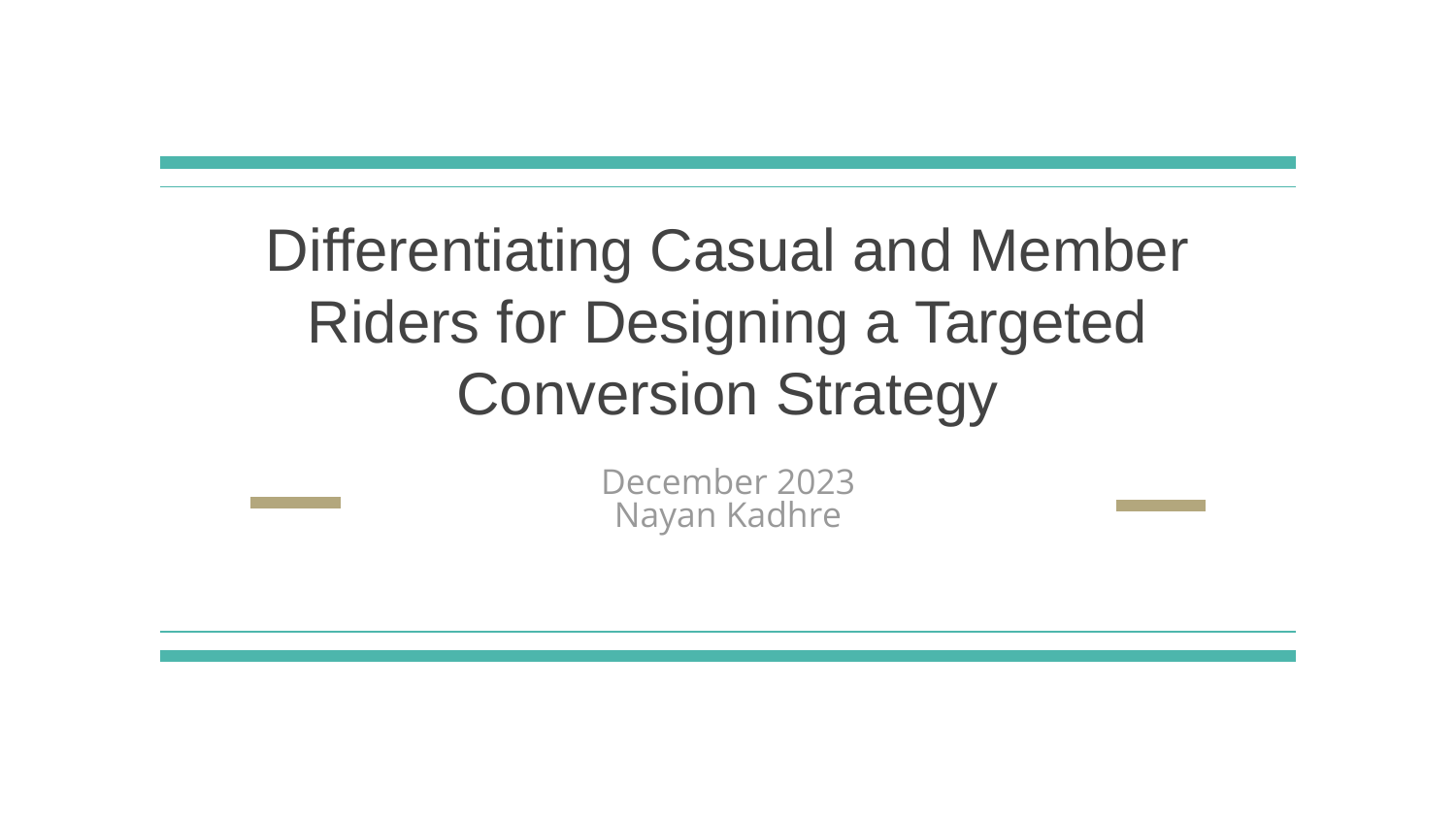

# Differentiating Casual and Member Riders for Designing a Targeted Conversion Strategy
December 2023
Nayan Kadhre